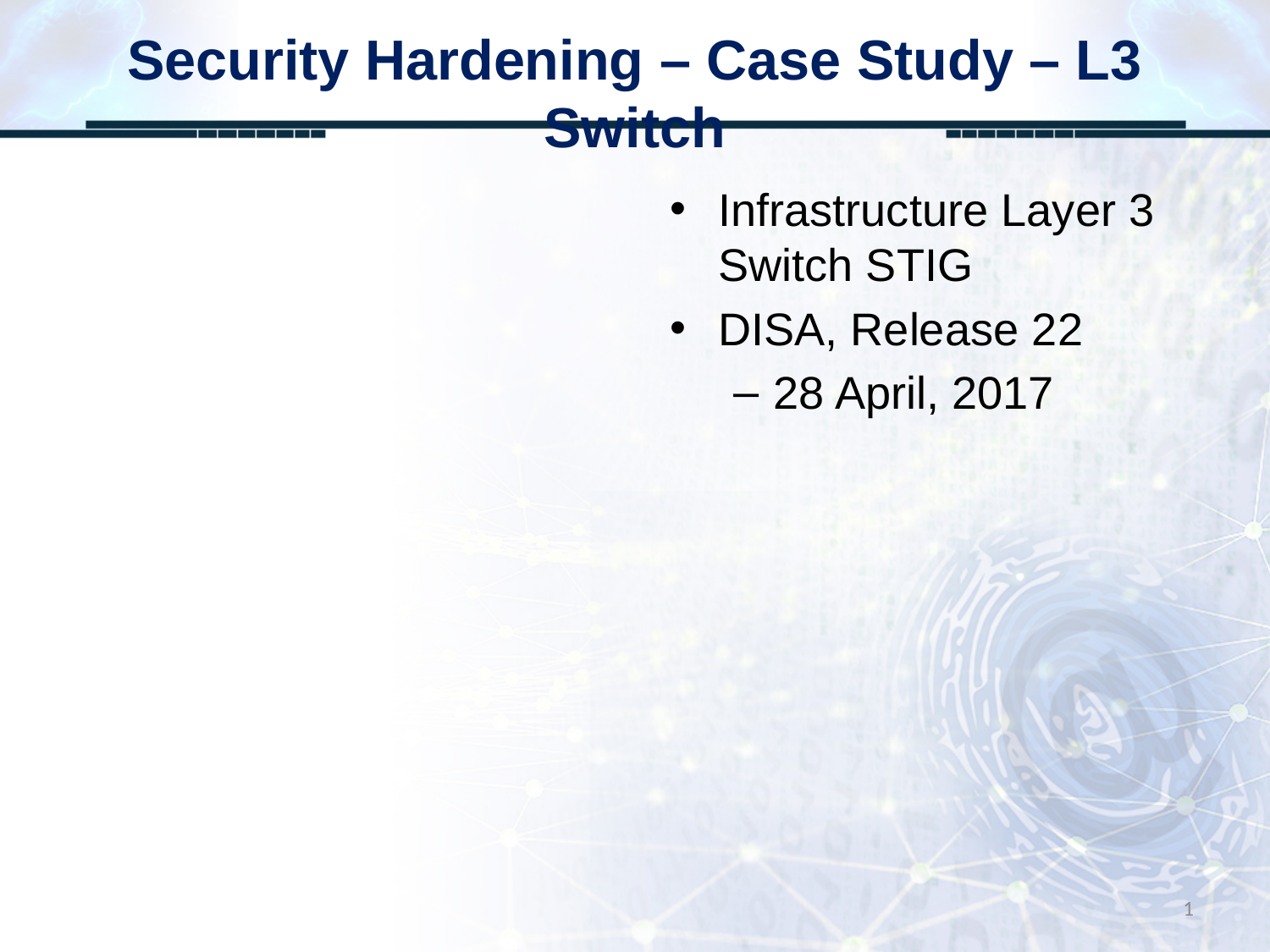

# Security Hardening – Case Study – L3 Switch
Infrastructure Layer 3 Switch STIG
DISA, Release 22
28 April, 2017
1